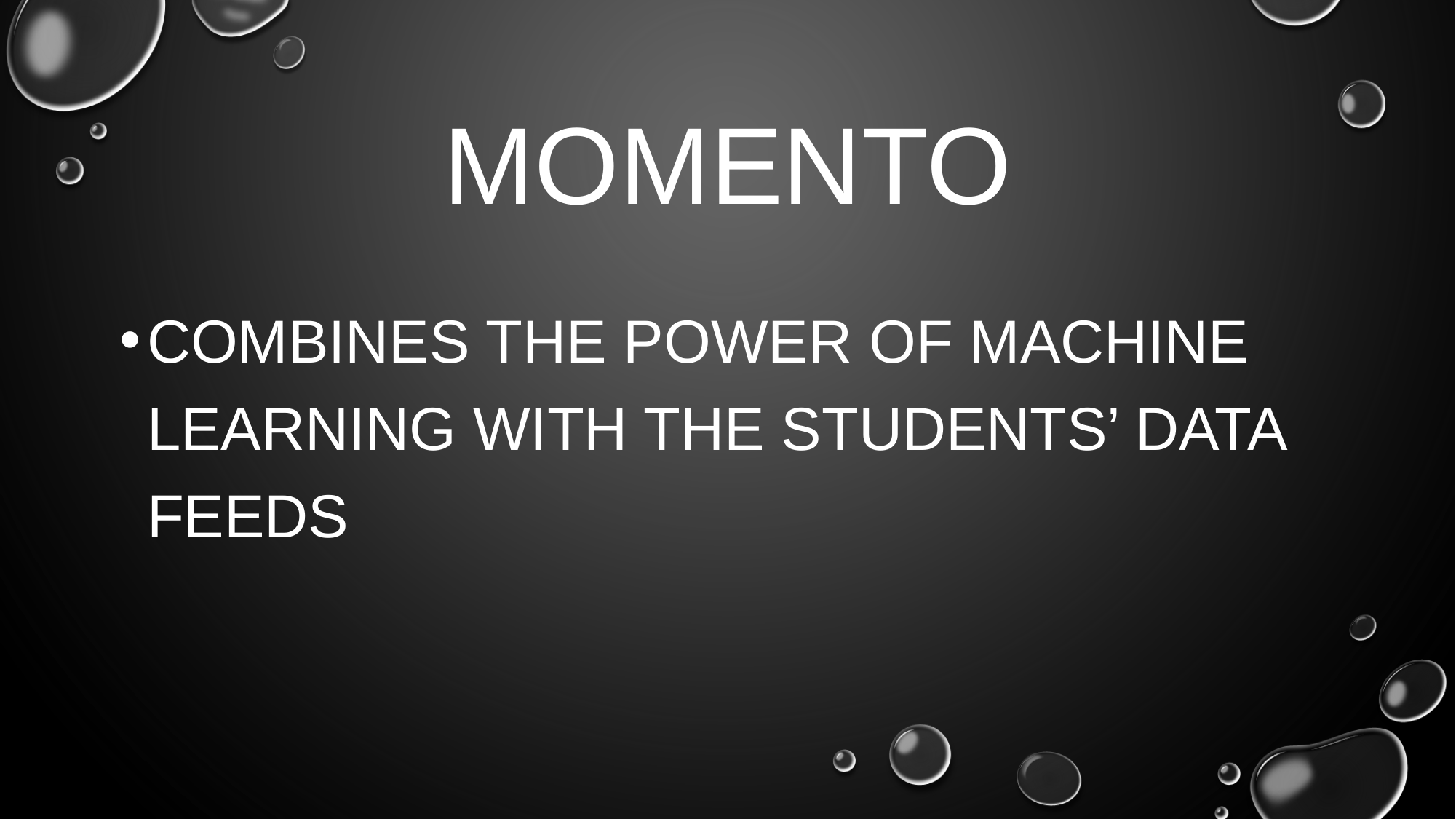

# MOMENTO
Combines the power of machine learning with the students’ data feeds